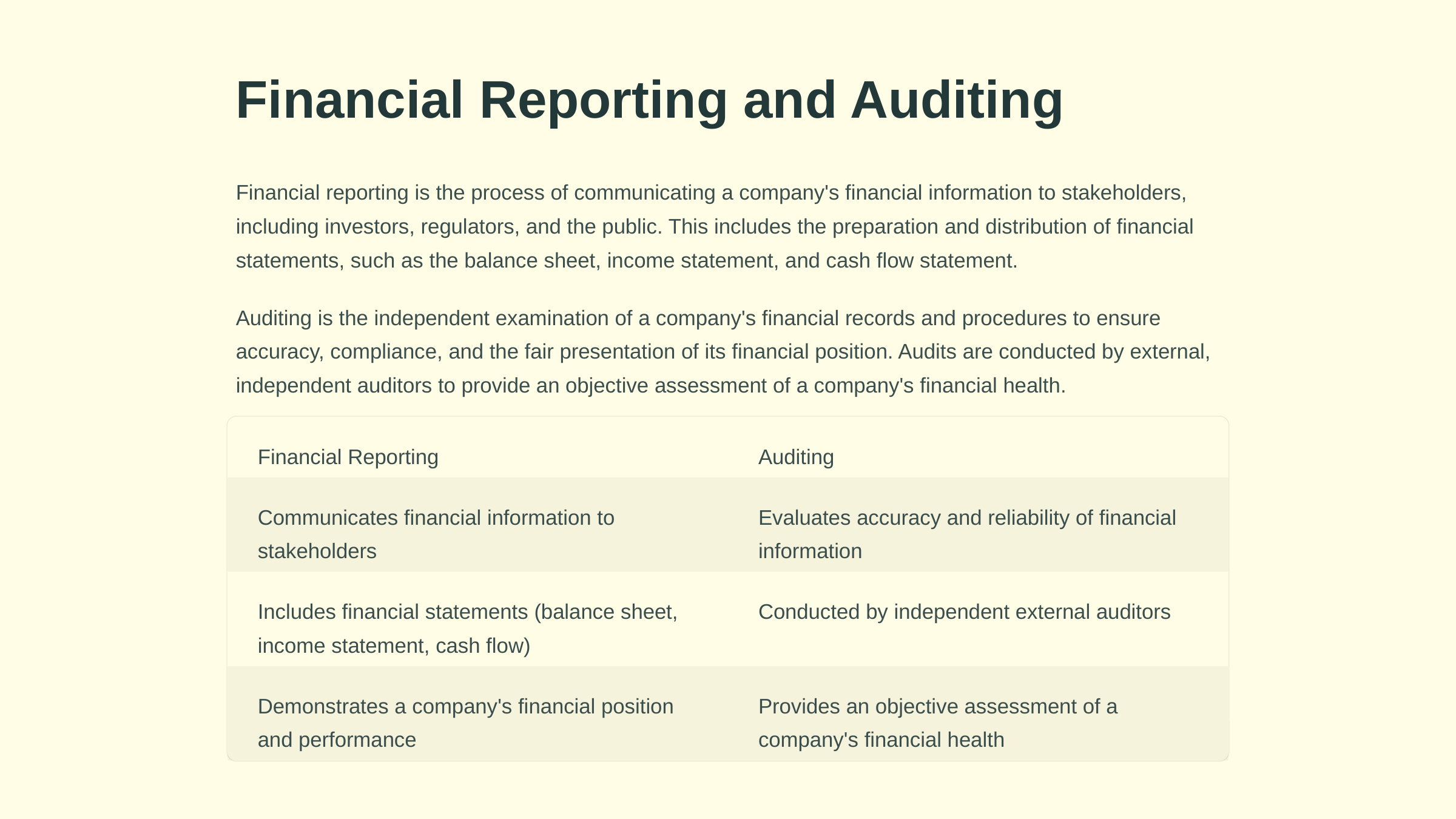

Financial Reporting and Auditing
Financial reporting is the process of communicating a company's financial information to stakeholders, including investors, regulators, and the public. This includes the preparation and distribution of financial statements, such as the balance sheet, income statement, and cash flow statement.
Auditing is the independent examination of a company's financial records and procedures to ensure accuracy, compliance, and the fair presentation of its financial position. Audits are conducted by external, independent auditors to provide an objective assessment of a company's financial health.

Financial Reporting
Auditing

Communicates financial information to stakeholders
Evaluates accuracy and reliability of financial information

Includes financial statements (balance sheet, income statement, cash flow)
Conducted by independent external auditors

Demonstrates a company's financial position and performance
Provides an objective assessment of a company's financial health